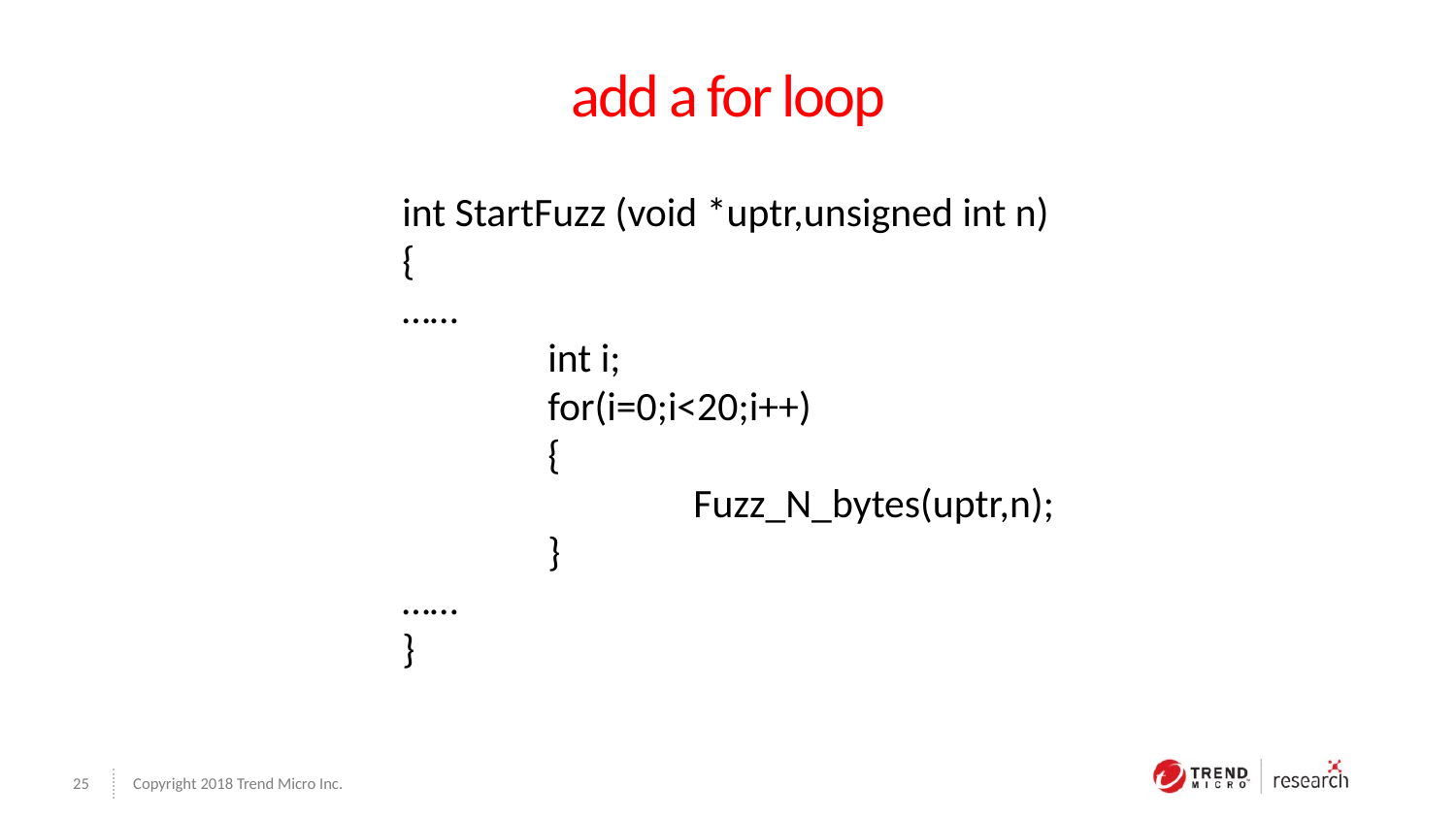

# add a for loop
int StartFuzz (void *uptr,unsigned int n)
{
……
	int i;
	for(i=0;i<20;i++)
	{
		Fuzz_N_bytes(uptr,n);
	}
……
}